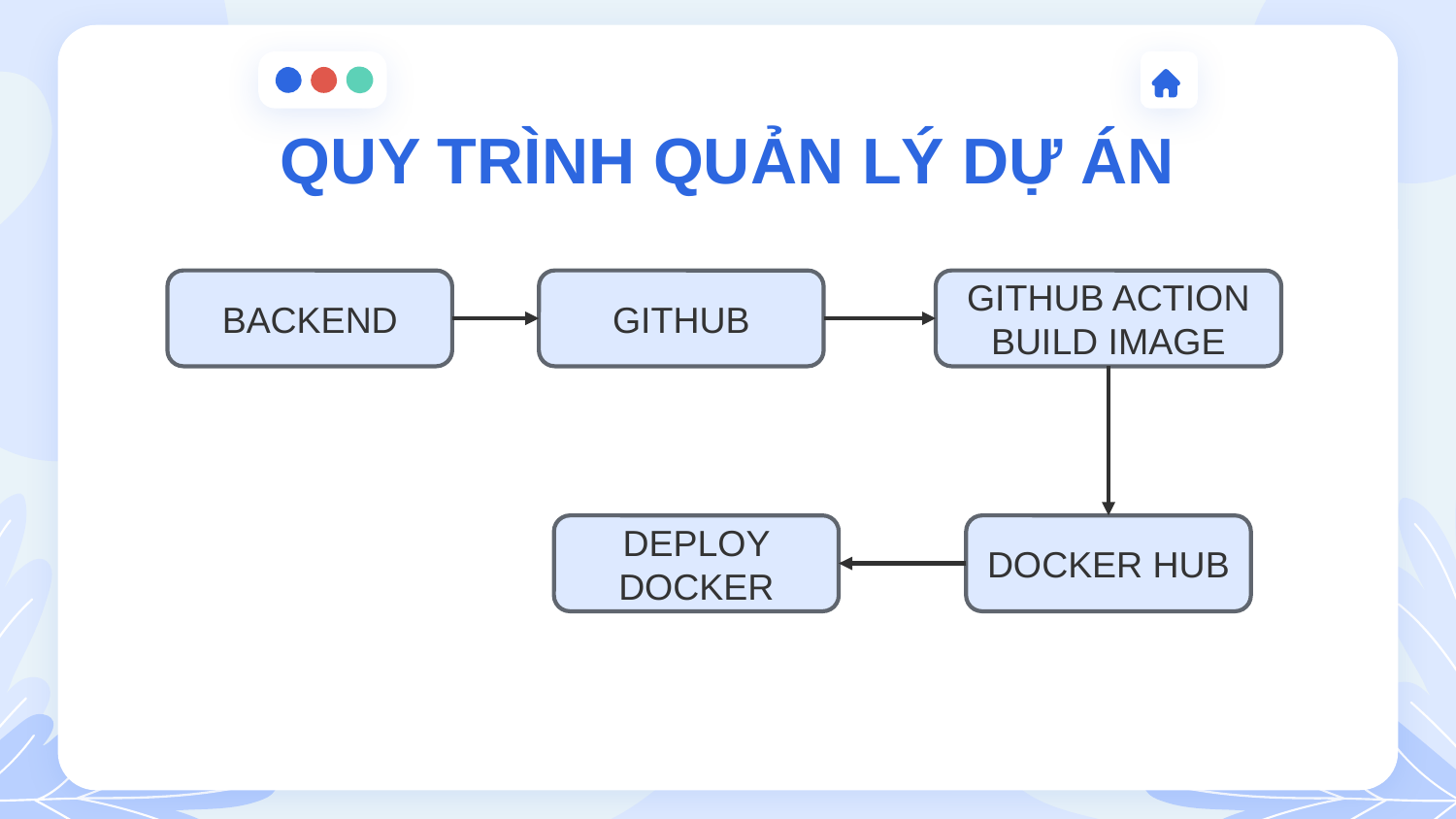

# QUY TRÌNH QUẢN LÝ DỰ ÁN
BACKEND
GITHUB
GITHUB ACTION BUILD IMAGE
DEPLOY DOCKER
DOCKER HUB